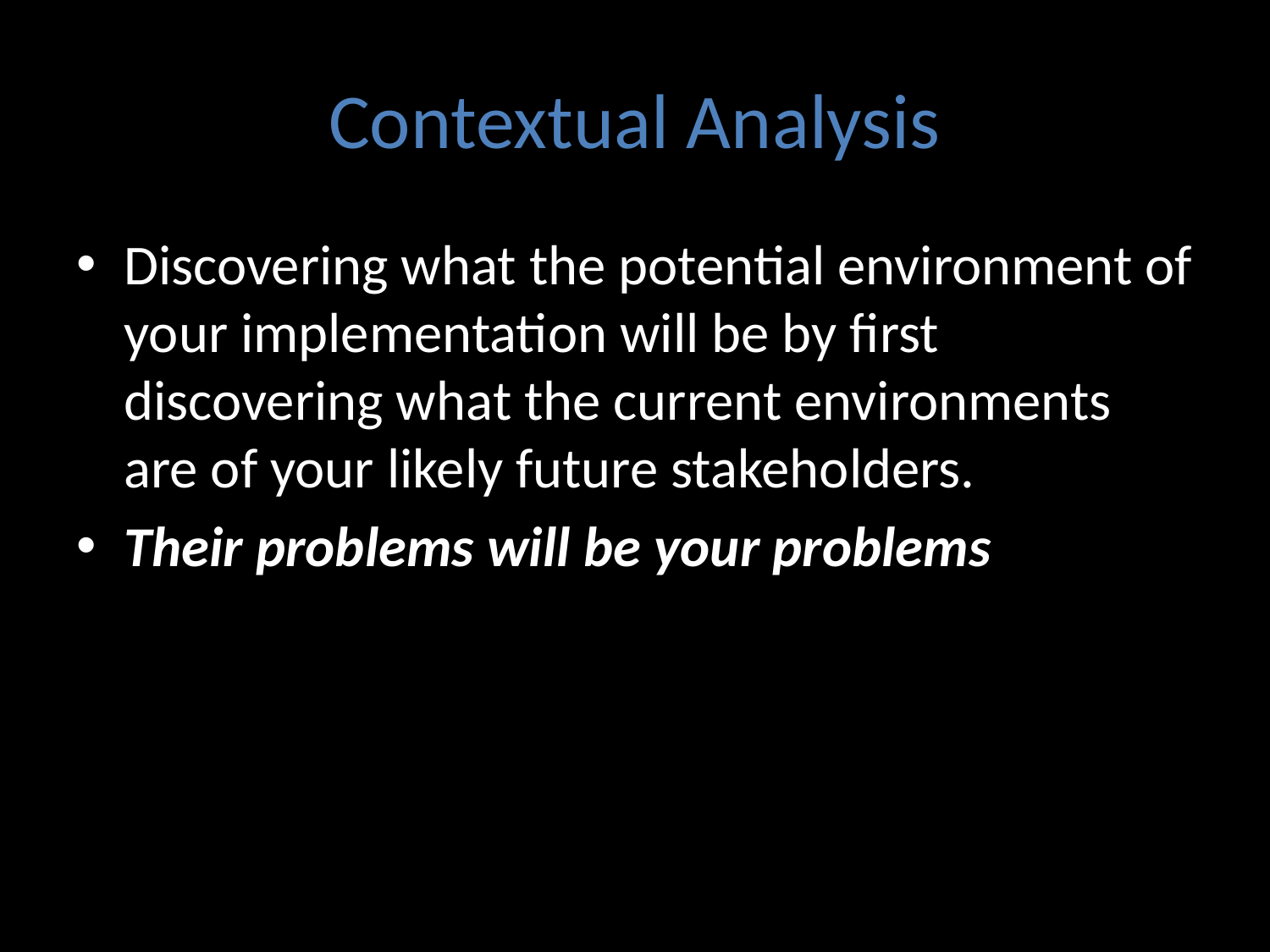

# Contextual Analysis
Discovering what the potential environment of your implementation will be by first discovering what the current environments are of your likely future stakeholders.
Their problems will be your problems